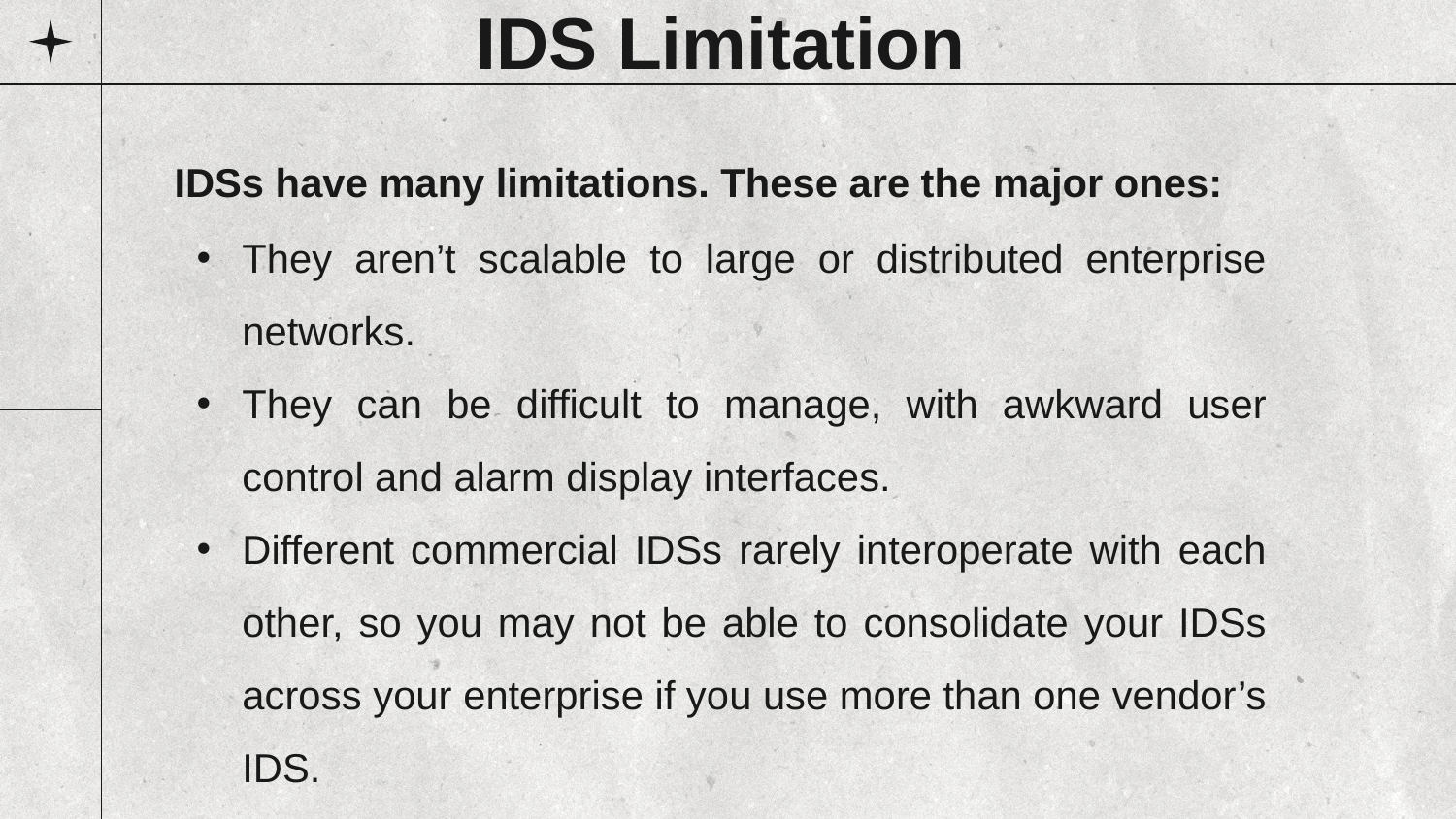

IDS Limitation
# IDSs have many limitations. These are the major ones:
They aren’t scalable to large or distributed enterprise networks.
They can be difficult to manage, with awkward user control and alarm display interfaces.
Different commercial IDSs rarely interoperate with each other, so you may not be able to consolidate your IDSs across your enterprise if you use more than one vendor’s IDS.